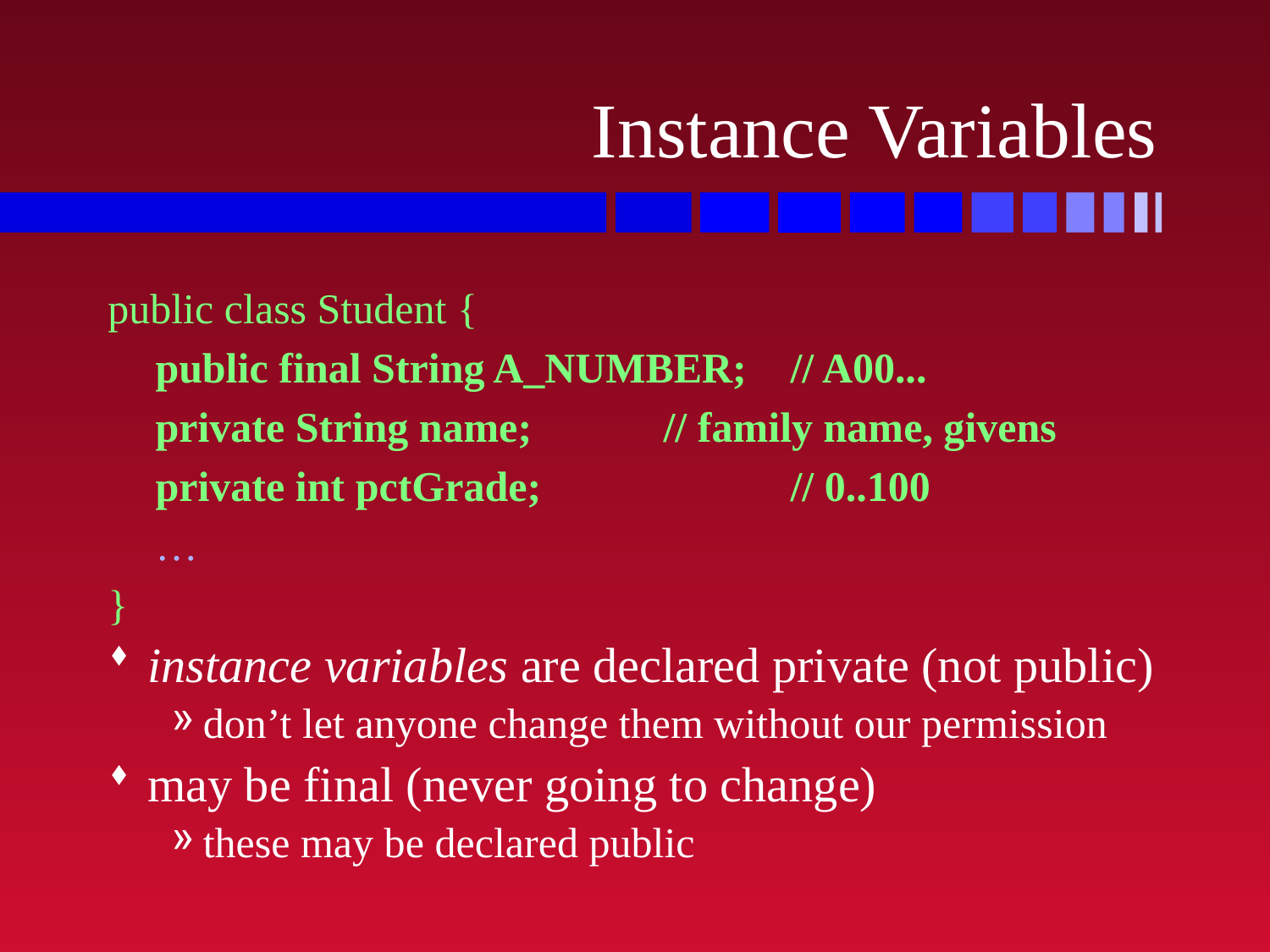

# Instance Variables
public class Student {
	public final String A_NUMBER;	// A00...
	private String name;		// family name, givens
	private int pctGrade;		// 0..100
	…
}
instance variables are declared private (not public)
don’t let anyone change them without our permission
may be final (never going to change)
these may be declared public